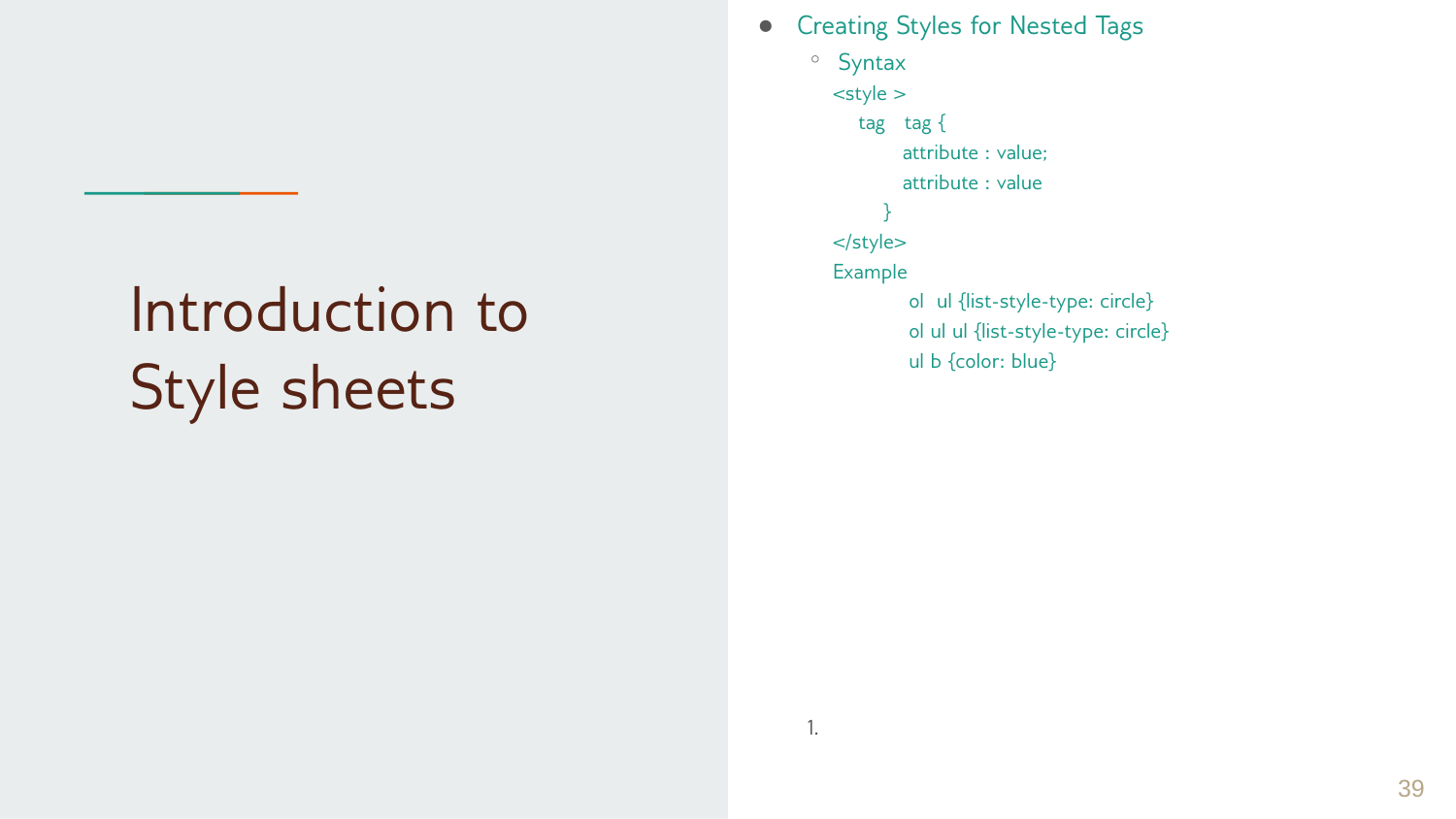

Creating Styles for Nested Tags
Syntax
<style >
    tag   tag {
           attribute : value;
           attribute : value
        }
</style>
Example
            ol  ul {list-style-type: circle}
            ol ul ul {list-style-type: circle}
            ul b {color: blue}

# Introduction to Style sheets

 39